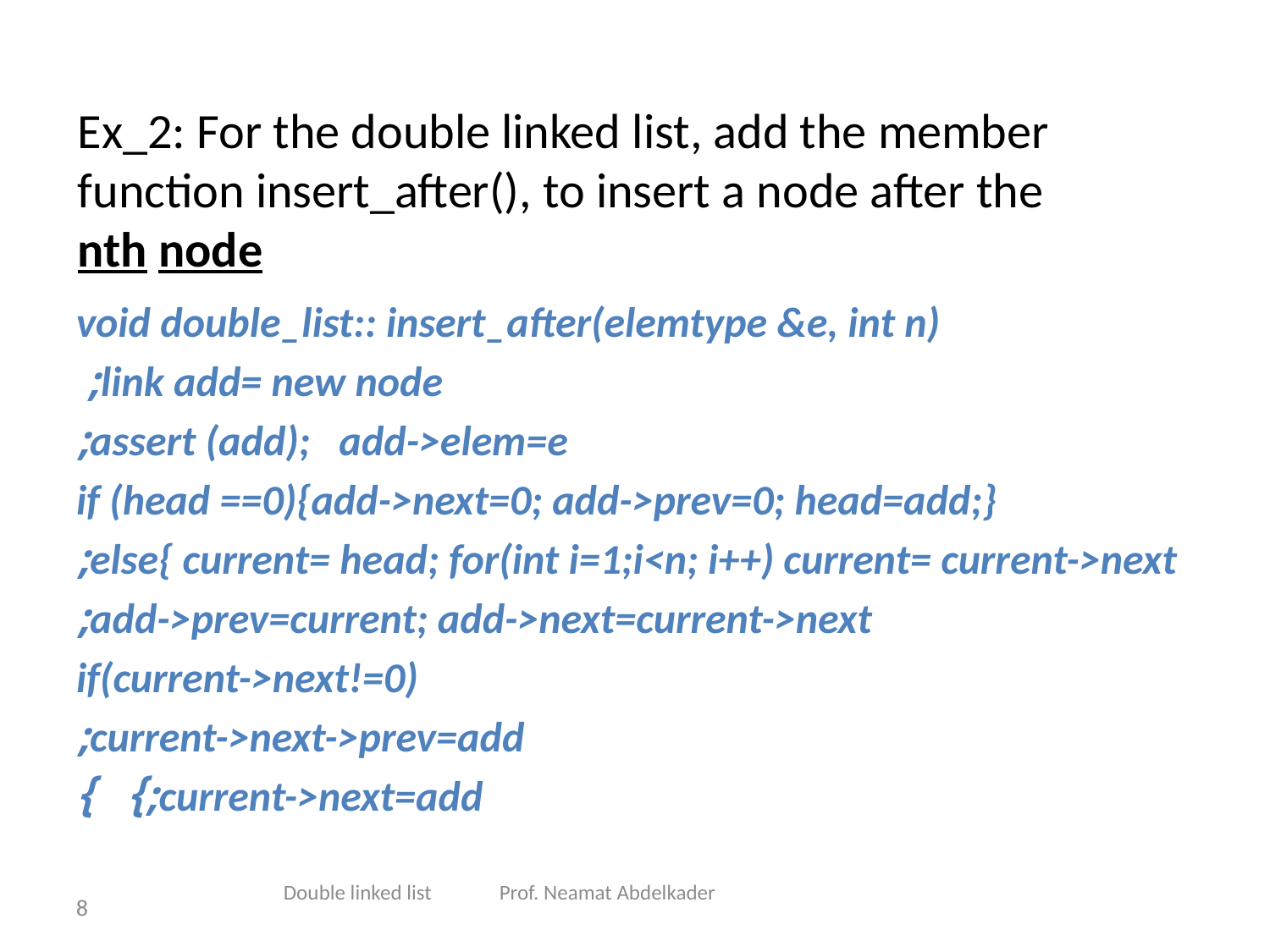

# Ex_2: For the double linked list, add the member function insert_after(), to insert a node after the nth node
void double_list:: insert_after(elemtype &e, int n)
link add= new node;
assert (add);   add->elem=e;
if (head ==0){add->next=0; add->prev=0; head=add;}
else{ current= head; for(int i=1;i<n; i++) current= current->next;
add->prev=current; add->next=current->next;
if(current->next!=0)
current->next->prev=add;
current->next=add;}   }

Double linked list              Prof. Neamat Abdelkader
8